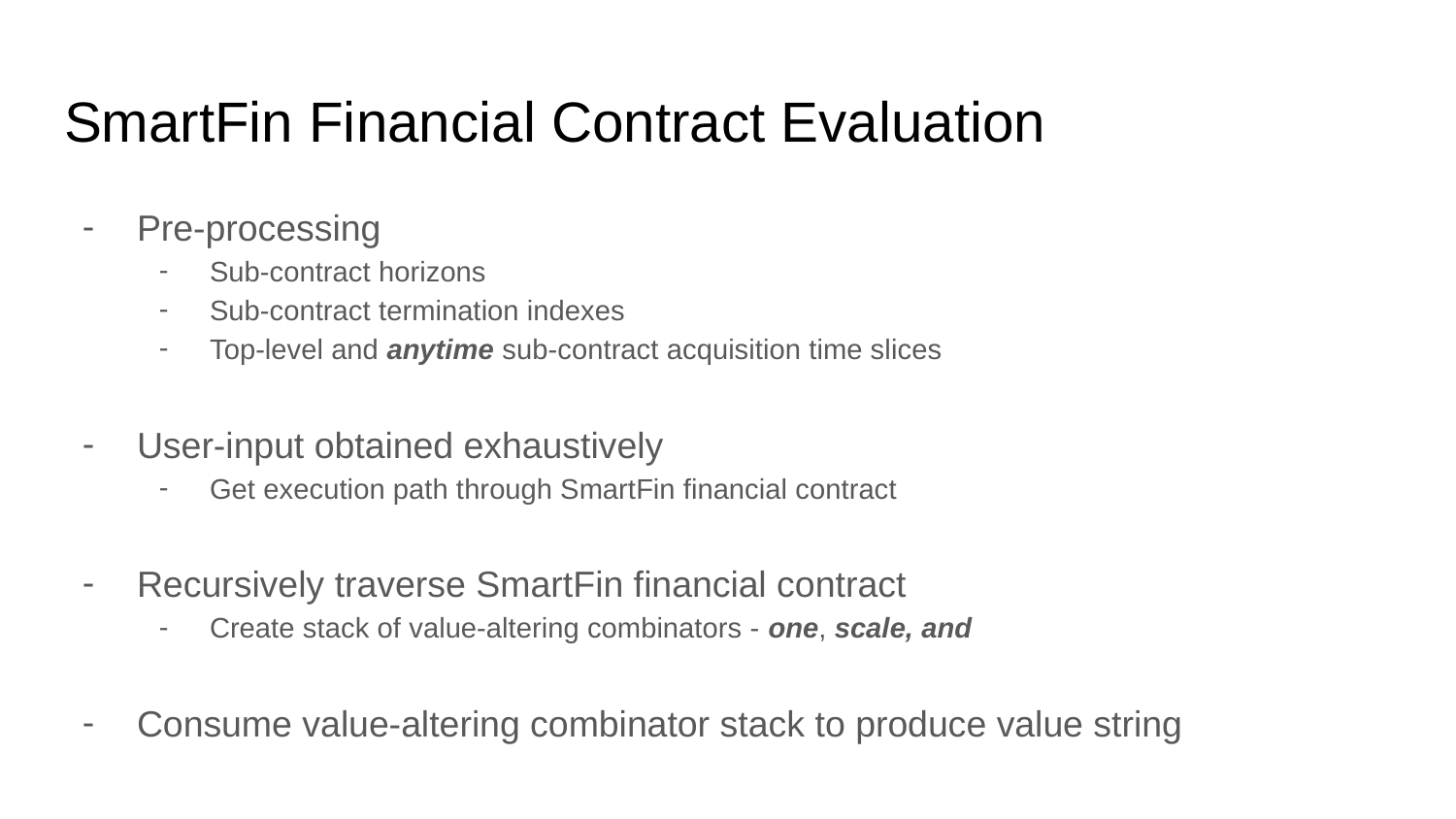

# SmartFin Financial Contract Evaluation
Pre-processing
Sub-contract horizons
Sub-contract termination indexes
Top-level and anytime sub-contract acquisition time slices

User-input obtained exhaustively
Get execution path through SmartFin financial contract

Recursively traverse SmartFin financial contract
Create stack of value-altering combinators - one, scale, and

Consume value-altering combinator stack to produce value string